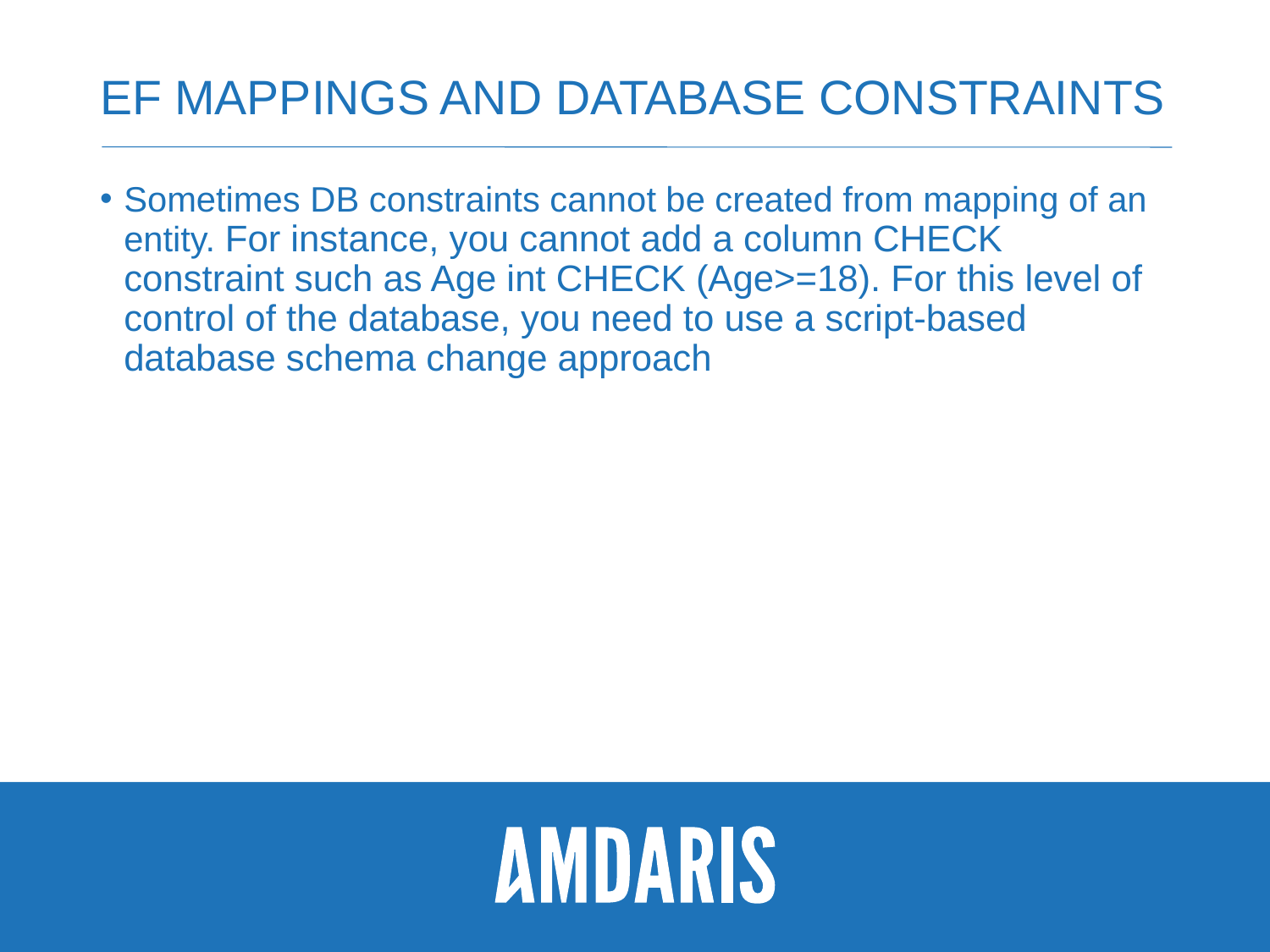

# EF Mappings and Database constraints
Sometimes DB constraints cannot be created from mapping of an entity. For instance, you cannot add a column CHECK constraint such as Age int CHECK (Age>=18). For this level of control of the database, you need to use a script-based database schema change approach